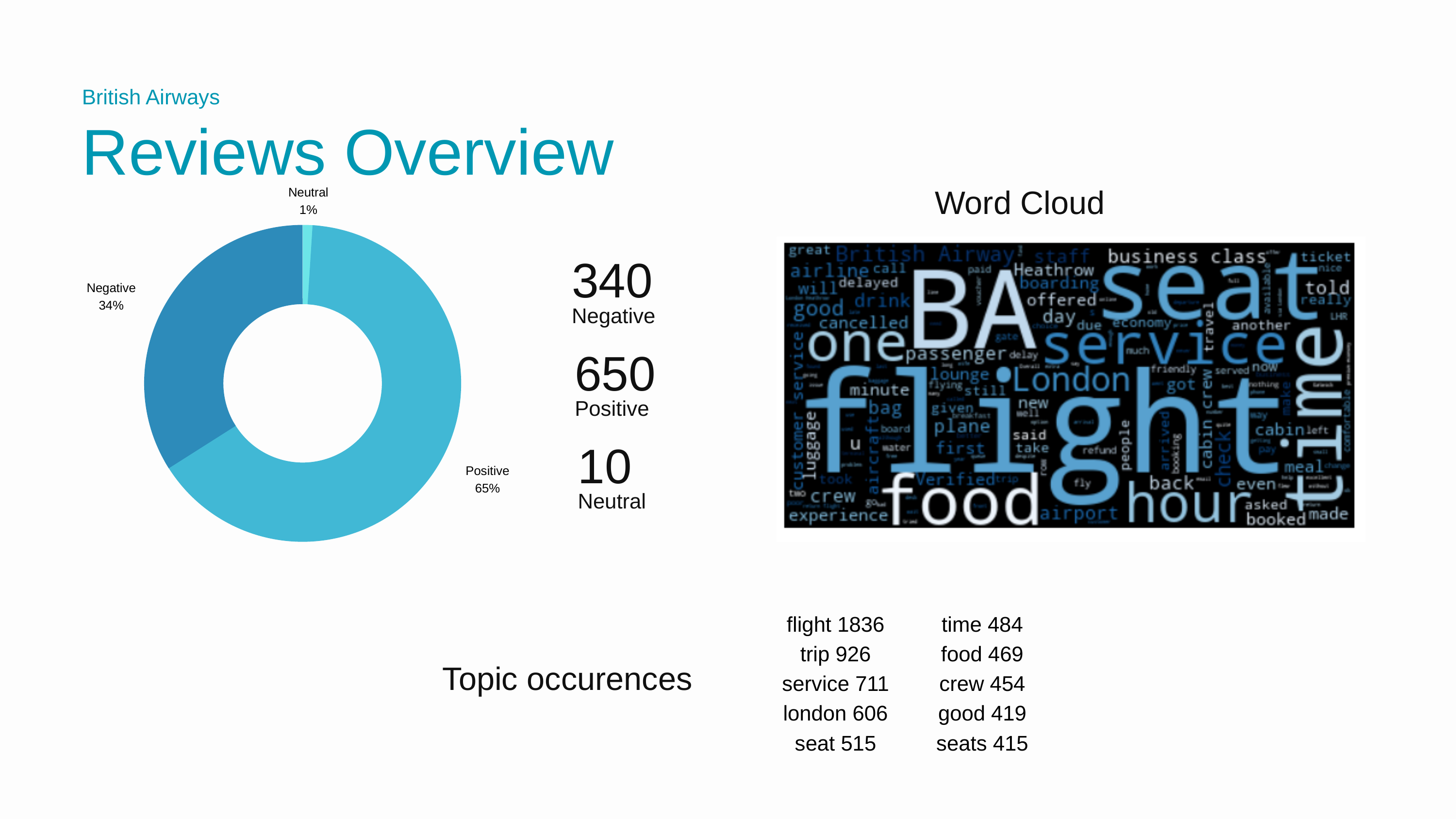

British Airways
Reviews Overview
Neutral
1%

Negative
34%
Positive
65%
Word Cloud

340
Negative
650
Positive
10
Neutral
flight 1836
trip 926
service 711
london 606
seat 515
time 484
food 469
crew 454
good 419
seats 415
Topic occurences